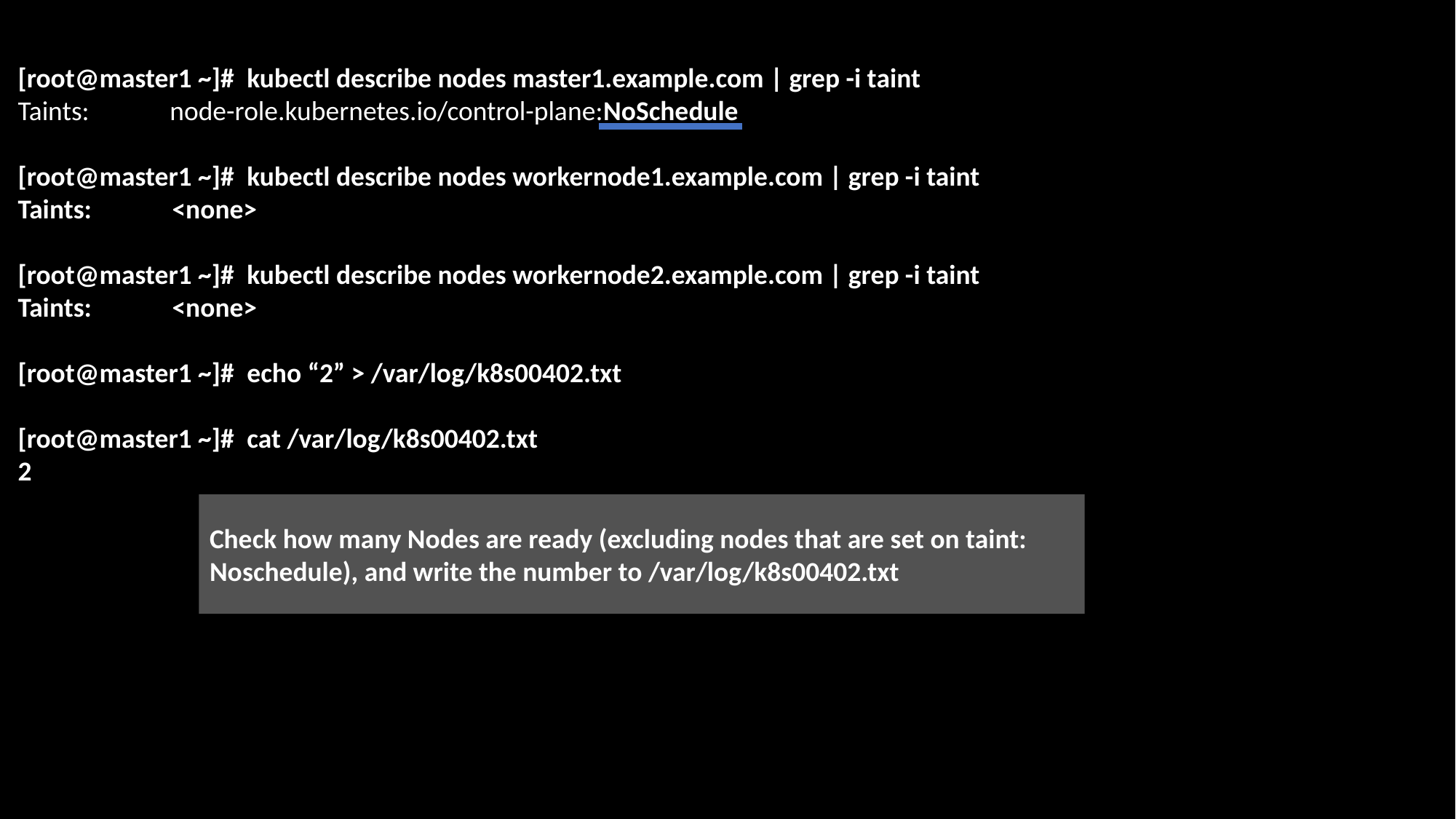

[root@master1 ~]#  kubectl describe nodes master1.example.com | grep -i taint
Taints:             node-role.kubernetes.io/control-plane:NoSchedule

[root@master1 ~]#  kubectl describe nodes workernode1.example.com | grep -i taint
Taints:             <none>
[root@master1 ~]#  kubectl describe nodes workernode2.example.com | grep -i taint
Taints:             <none>

[root@master1 ~]#  echo “2” > /var/log/k8s00402.txt

[root@master1 ~]#  cat /var/log/k8s00402.txt
2
Check how many Nodes are ready (excluding nodes that are set on taint: Noschedule), and write the number to /var/log/k8s00402.txt